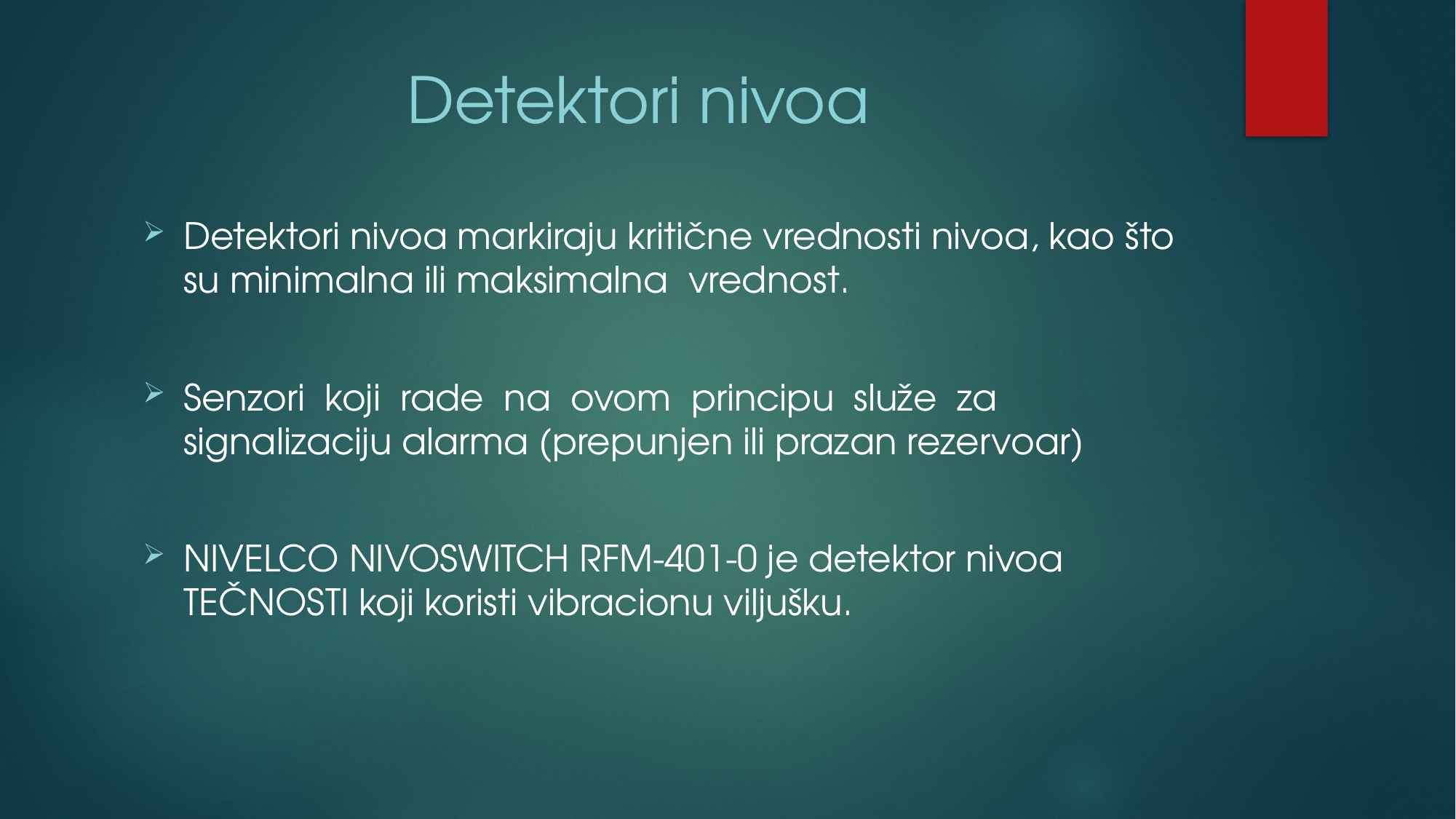

# Detektori nivoa

Detektori nivoa markiraju kritične vrednosti nivoa, kao što su minimalna ili maksimalna  vrednost.

Senzori  koji  rade  na  ovom  principu  služe  za signalizaciju alarma (prepunjen ili prazan rezervoar)

NIVELCO NIVOSWITCH RFM-401-0 je detektor nivoa TEČNOSTI koji koristi vibracionu viljušku.